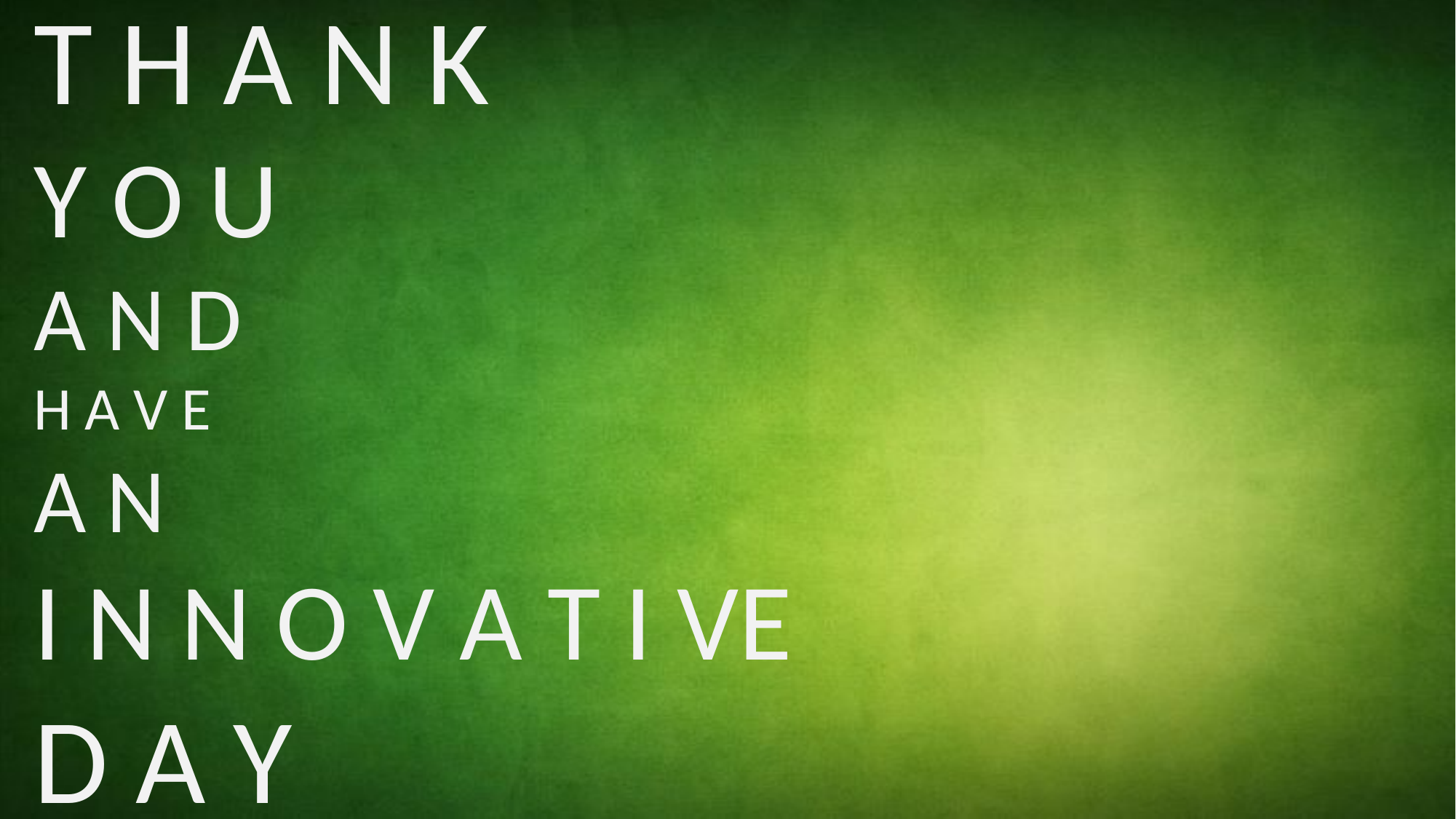

T H A N K
Y O U
A N D
H A V E
A N
I N N O V A T I VE
D A Y